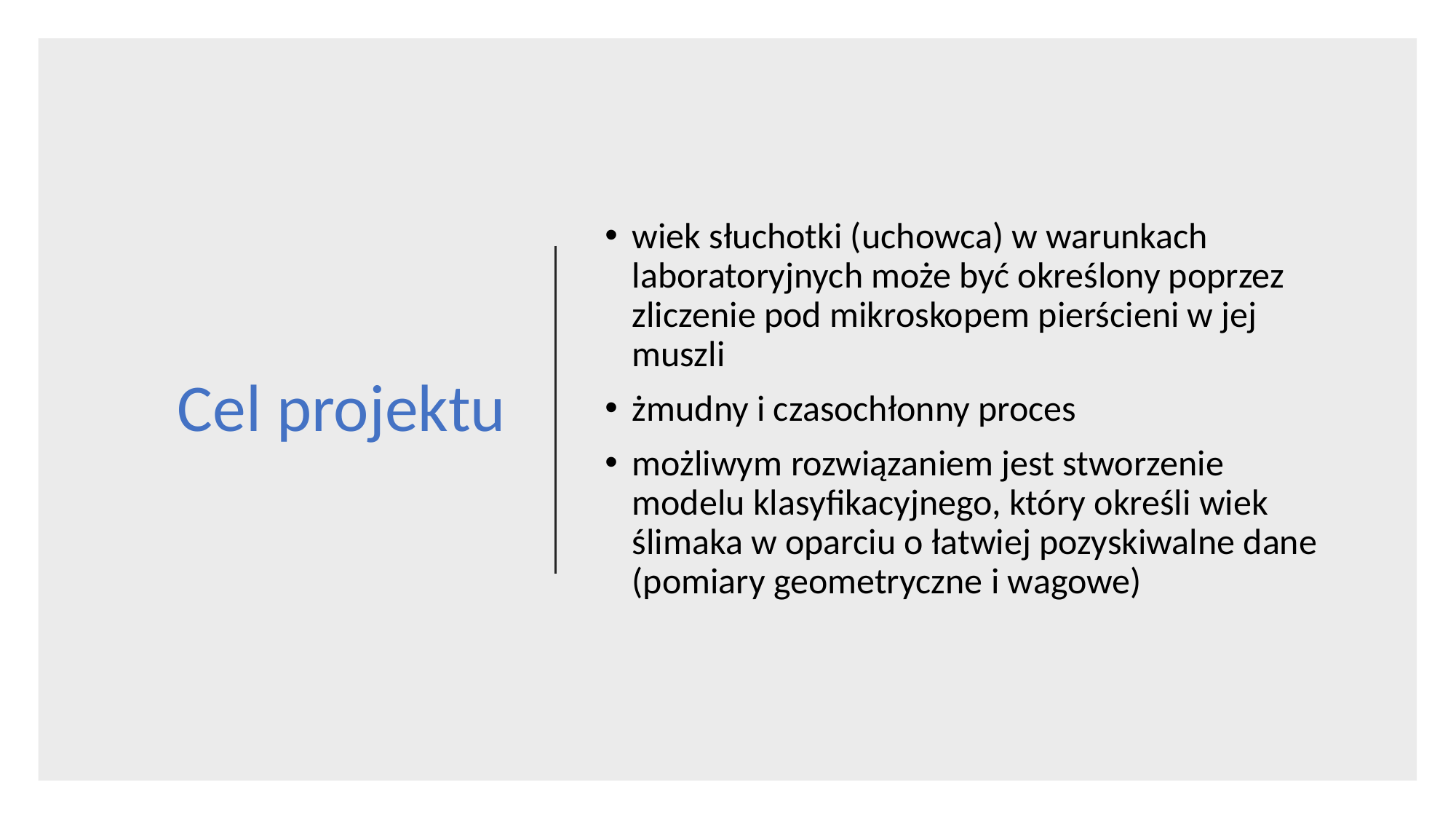

# Cel projektu
wiek słuchotki (uchowca) w warunkach laboratoryjnych może być określony poprzez zliczenie pod mikroskopem pierścieni w jej muszli
żmudny i czasochłonny proces
możliwym rozwiązaniem jest stworzenie modelu klasyfikacyjnego, który określi wiek ślimaka w oparciu o łatwiej pozyskiwalne dane (pomiary geometryczne i wagowe)